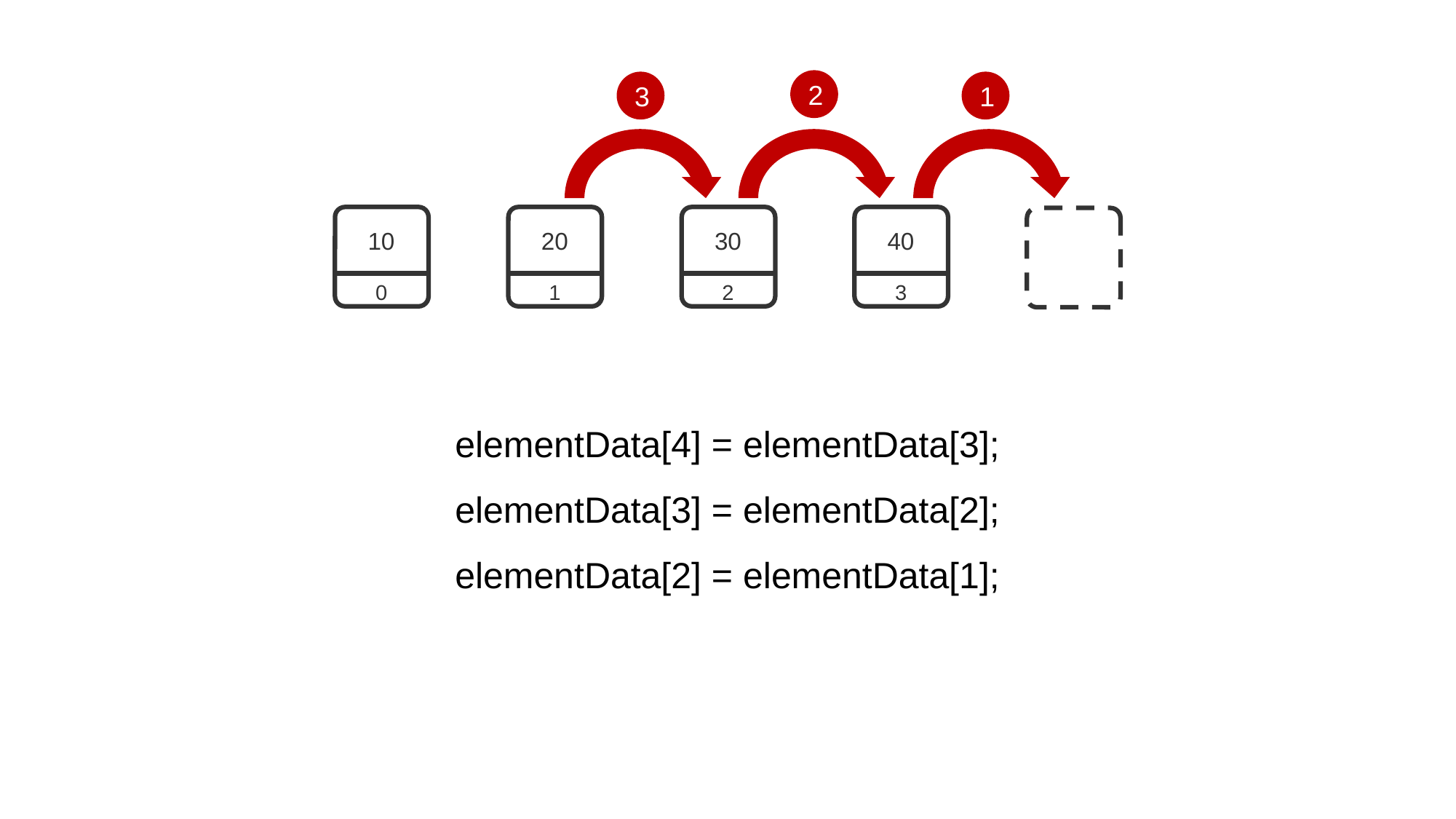

2
3
1

10
0

20
1

30
2

40
3

elementData[4] = elementData[3];
elementData[3] = elementData[2];
elementData[2] = elementData[1];